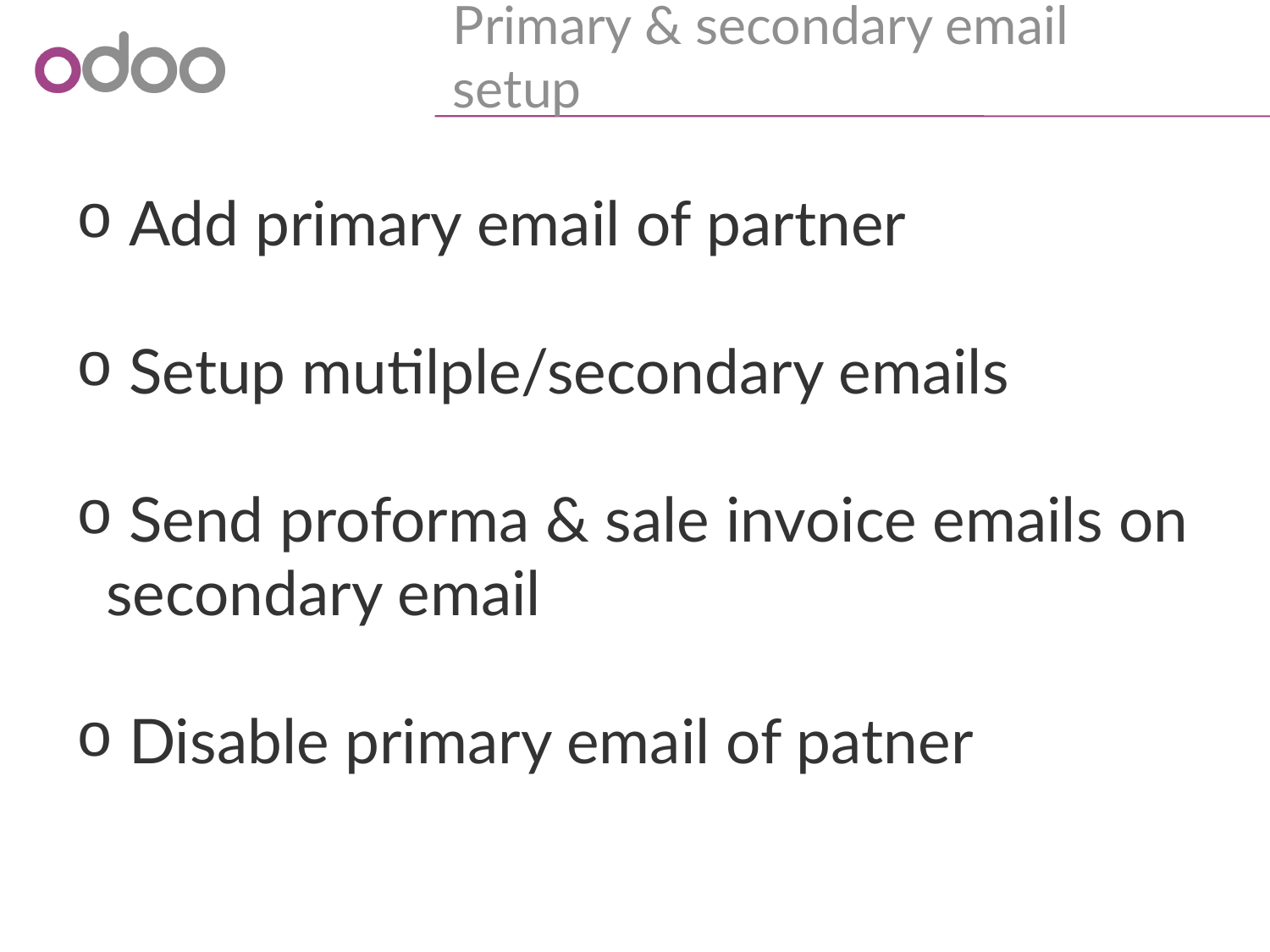

Primary & secondary email setup
 Add primary email of partner

 Setup mutilple/secondary emails

 Send proforma & sale invoice emails on secondary email

 Disable primary email of patner